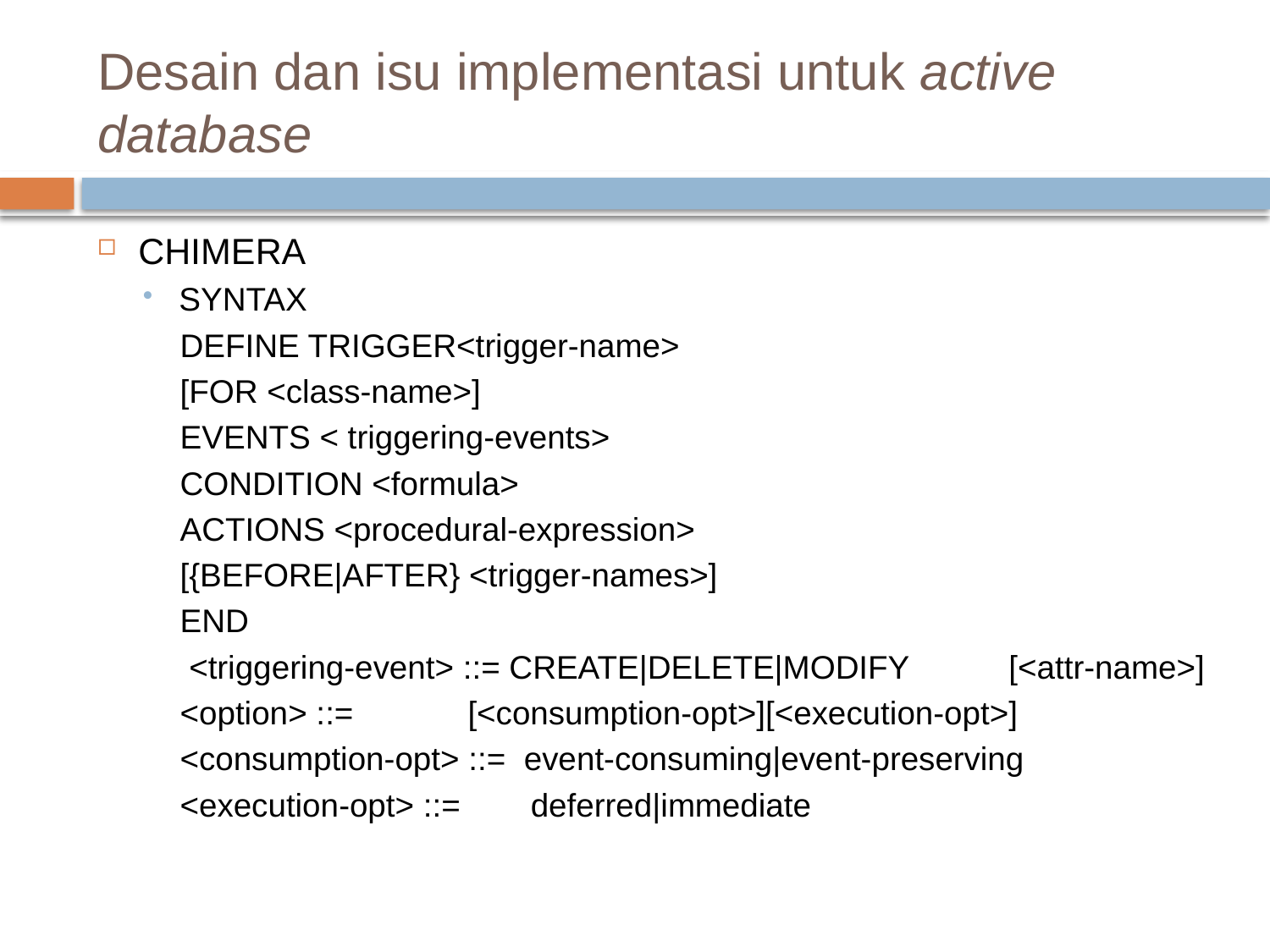

# Desain dan isu implementasi untuk active database
CHIMERA
SYNTAX
DEFINE TRIGGER<trigger-name>
[FOR <class-name>]
EVENTS < triggering-events>
CONDITION <formula>
ACTIONS <procedural-expression>
[{BEFORE|AFTER} <trigger-names>]
END
 <triggering-event> ::= CREATE|DELETE|MODIFY				        [<attr-name>]
<option> ::=	        [<consumption-opt>][<execution-opt>]
<consumption-opt> ::=  event-consuming|event-preserving
<execution-opt> ::=	     deferred|immediate